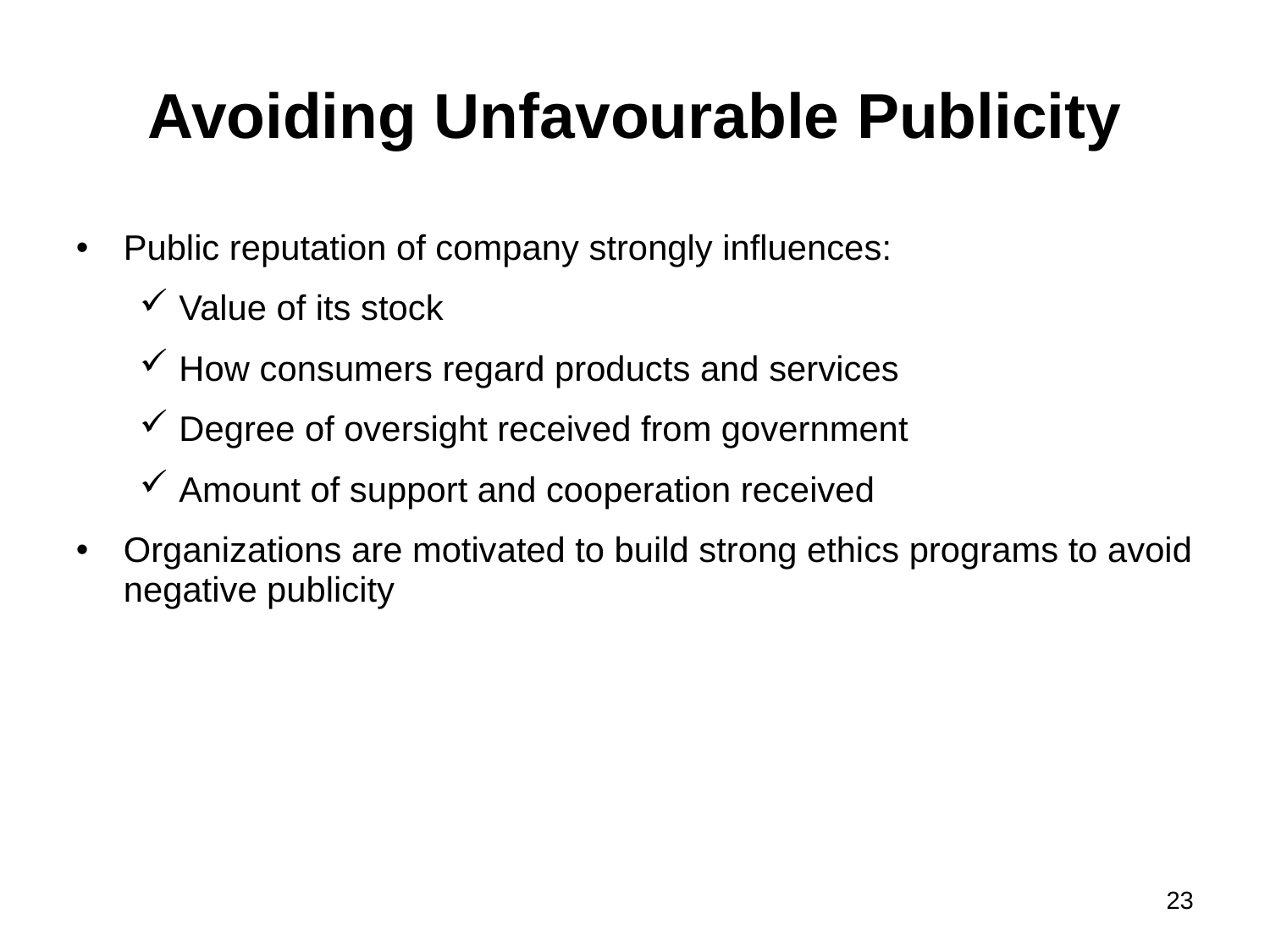

# Avoiding Unfavourable Publicity
Public reputation of company strongly influences:
Value of its stock
How consumers regard products and services
Degree of oversight received from government
Amount of support and cooperation received
Organizations are motivated to build strong ethics programs to avoid negative publicity
23